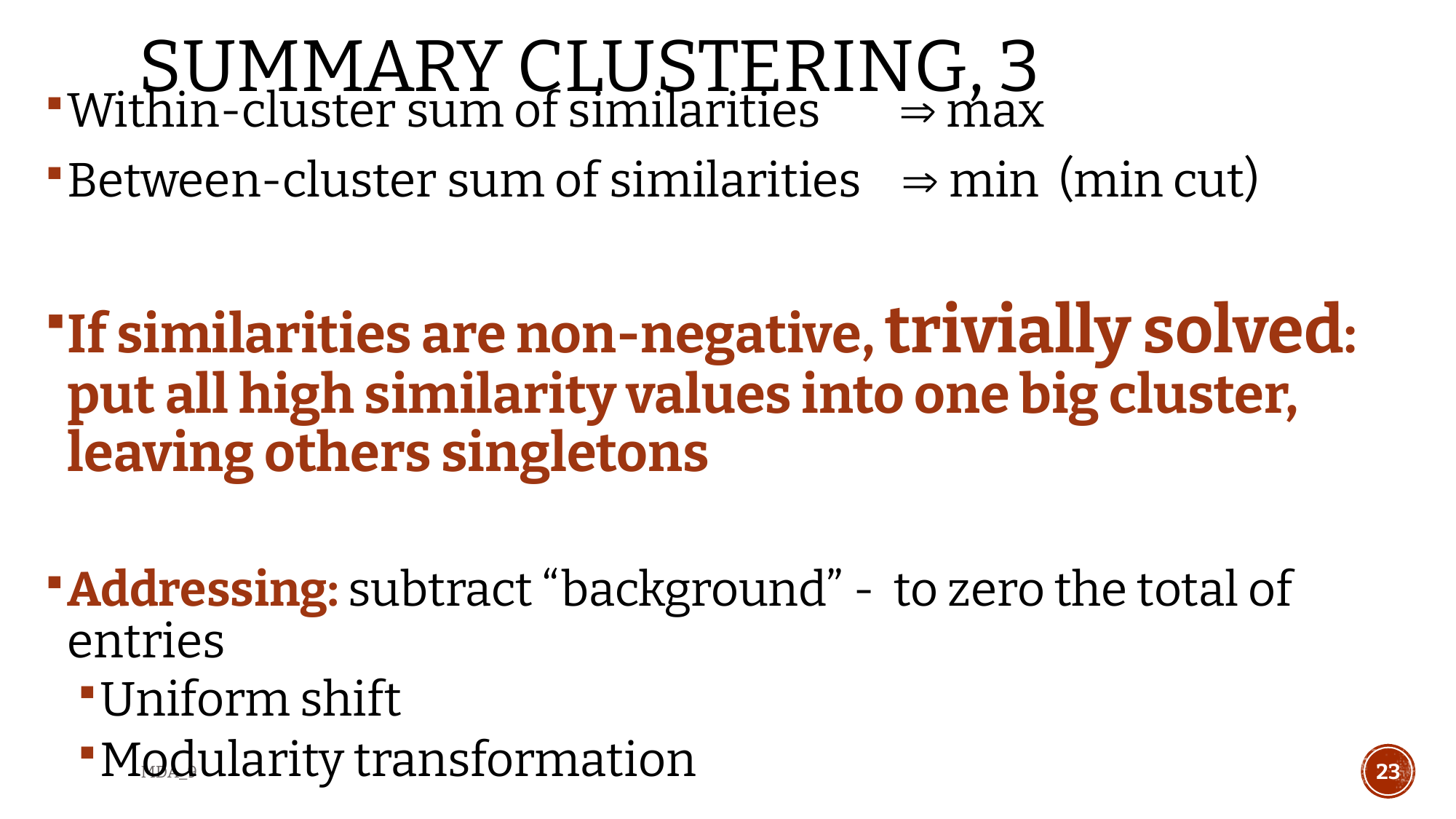

# Summary clustering, 3
Within-cluster sum of similarities        ⇒ max
Between-cluster sum of similarities    ⇒ min  (min cut)

If similarities are non-negative, trivially solved:   put all high similarity values into one big cluster, leaving others singletons

Addressing: subtract “background” -  to zero the total of entries
Uniform shift
Modularity transformation

MDA_9
23